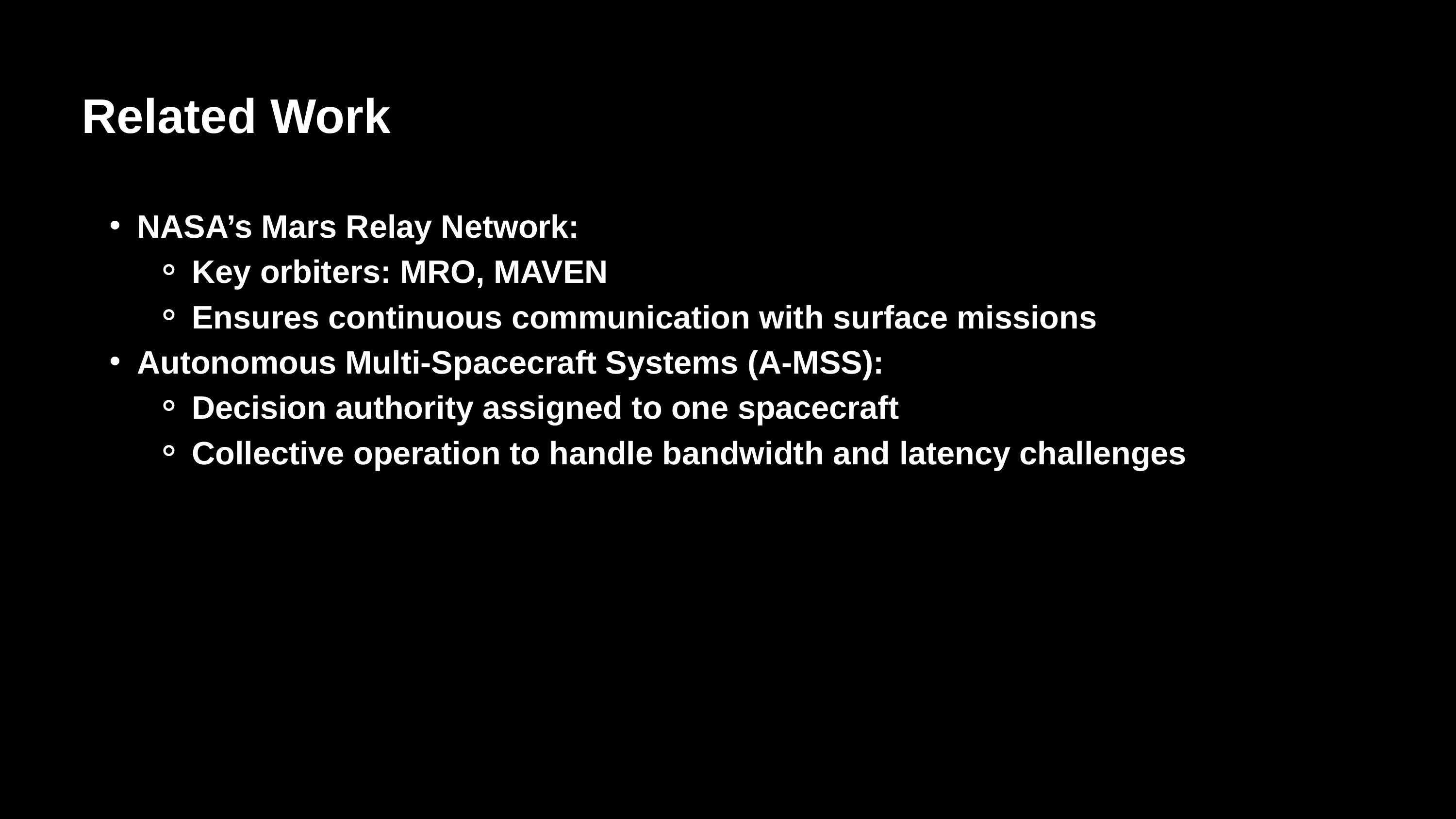

Related Work

NASA’s Mars Relay Network:
Key orbiters: MRO, MAVEN
Ensures continuous communication with surface missions
Autonomous Multi-Spacecraft Systems (A-MSS):
Decision authority assigned to one spacecraft
Collective operation to handle bandwidth and latency challenges